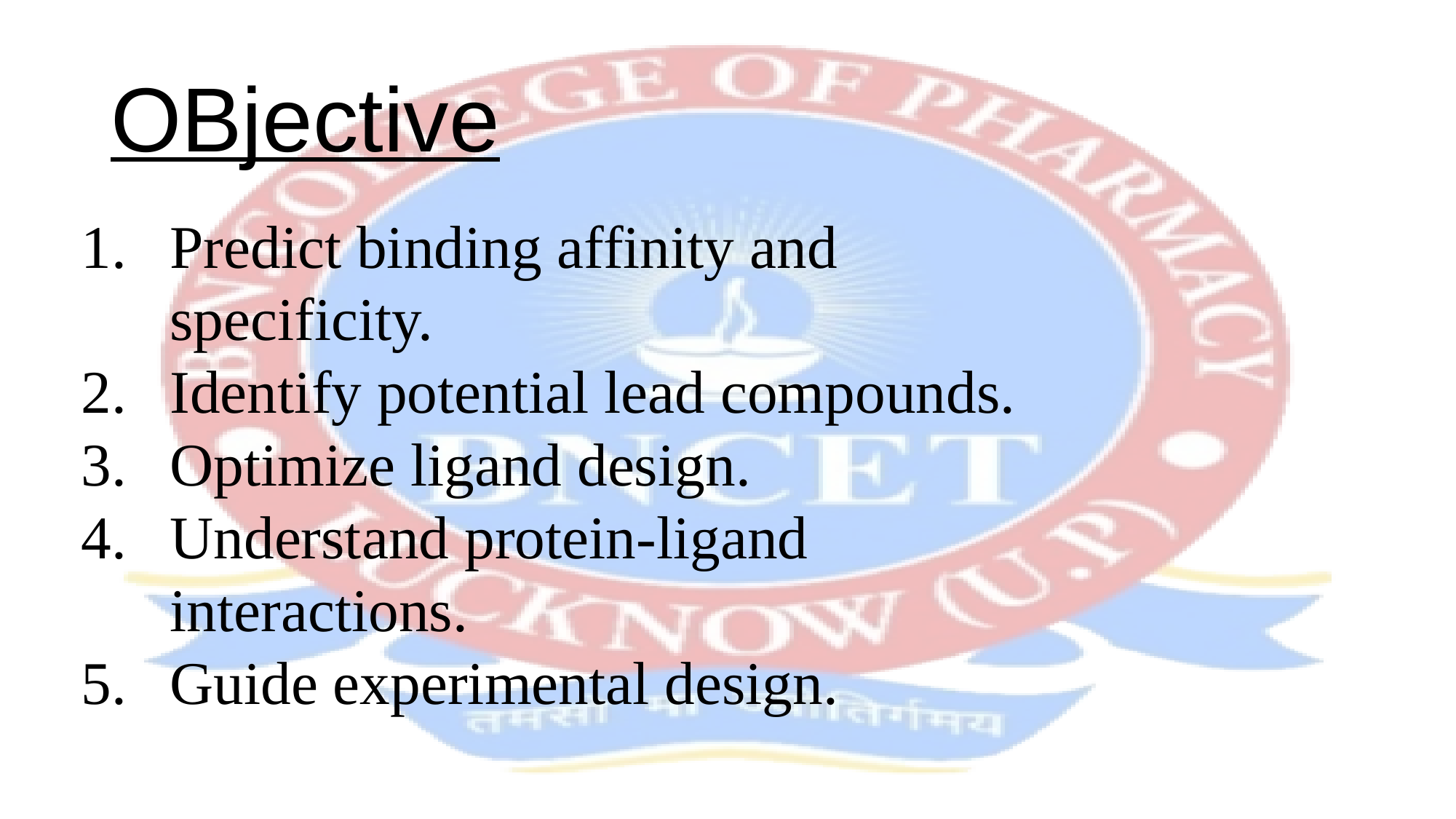

# OBjective
Predict binding affinity and specificity.
Identify potential lead compounds.
Optimize ligand design.
Understand protein-ligand interactions.
Guide experimental design.